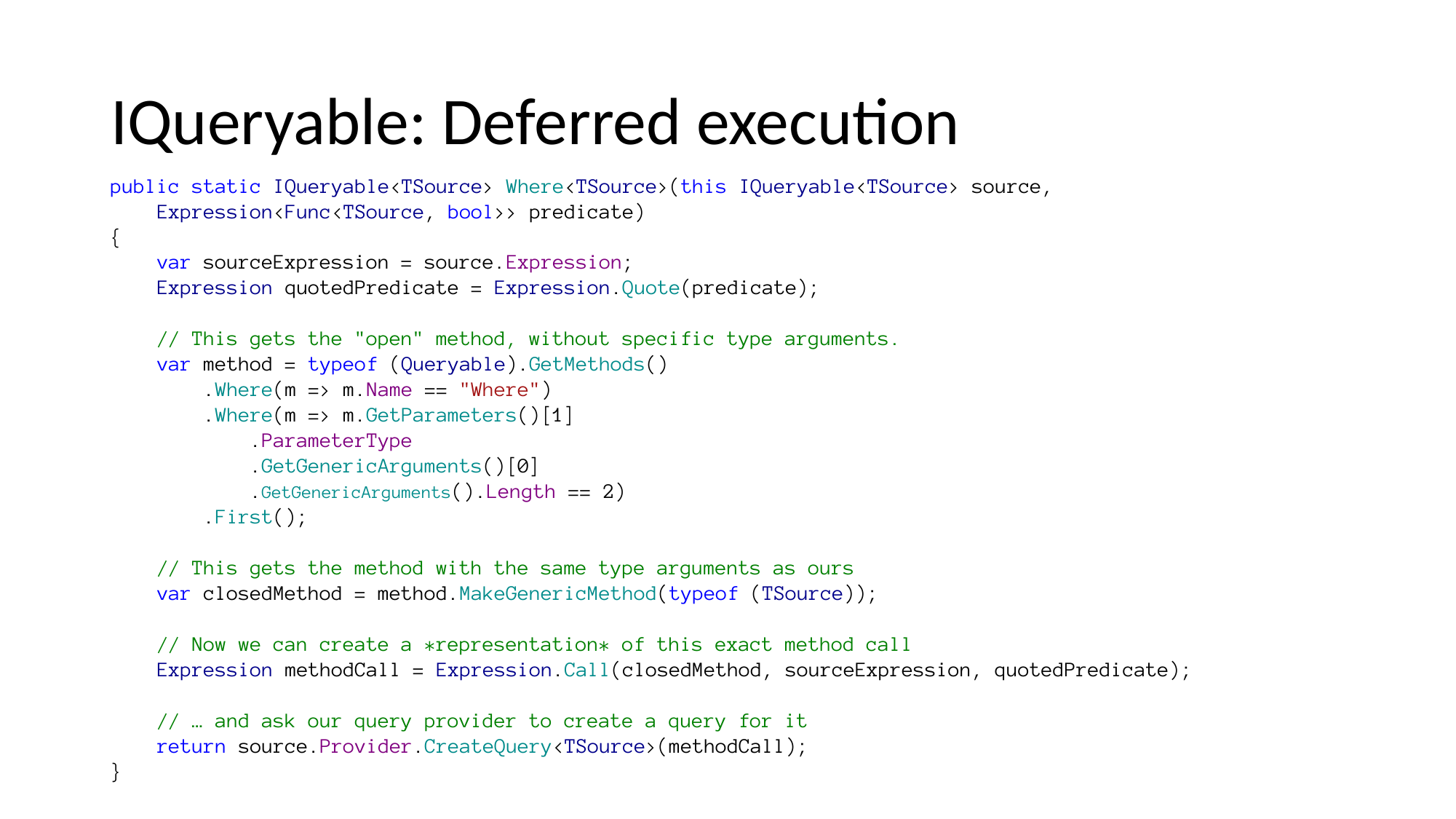

# IQueryable: Deferred execution
public static IQueryable<TSource> Where<TSource>(this IQueryable<TSource> source,
    Expression<Func<TSource, bool>> predicate)
{
    var sourceExpression = source.Expression;
    Expression quotedPredicate = Expression.Quote(predicate);

    // This gets the "open" method, without specific type arguments.
    var method = typeof (Queryable).GetMethods()
        .Where(m => m.Name == "Where")
        .Where(m => m.GetParameters()[1]
            .ParameterType
            .GetGenericArguments()[0]
            .GetGenericArguments().Length == 2)
        .First();

    // This gets the method with the same type arguments as ours
    var closedMethod = method.MakeGenericMethod(typeof (TSource));

    // Now we can create a *representation* of this exact method call
    Expression methodCall = Expression.Call(closedMethod, sourceExpression, quotedPredicate);

    // … and ask our query provider to create a query for it
    return source.Provider.CreateQuery<TSource>(methodCall);
}